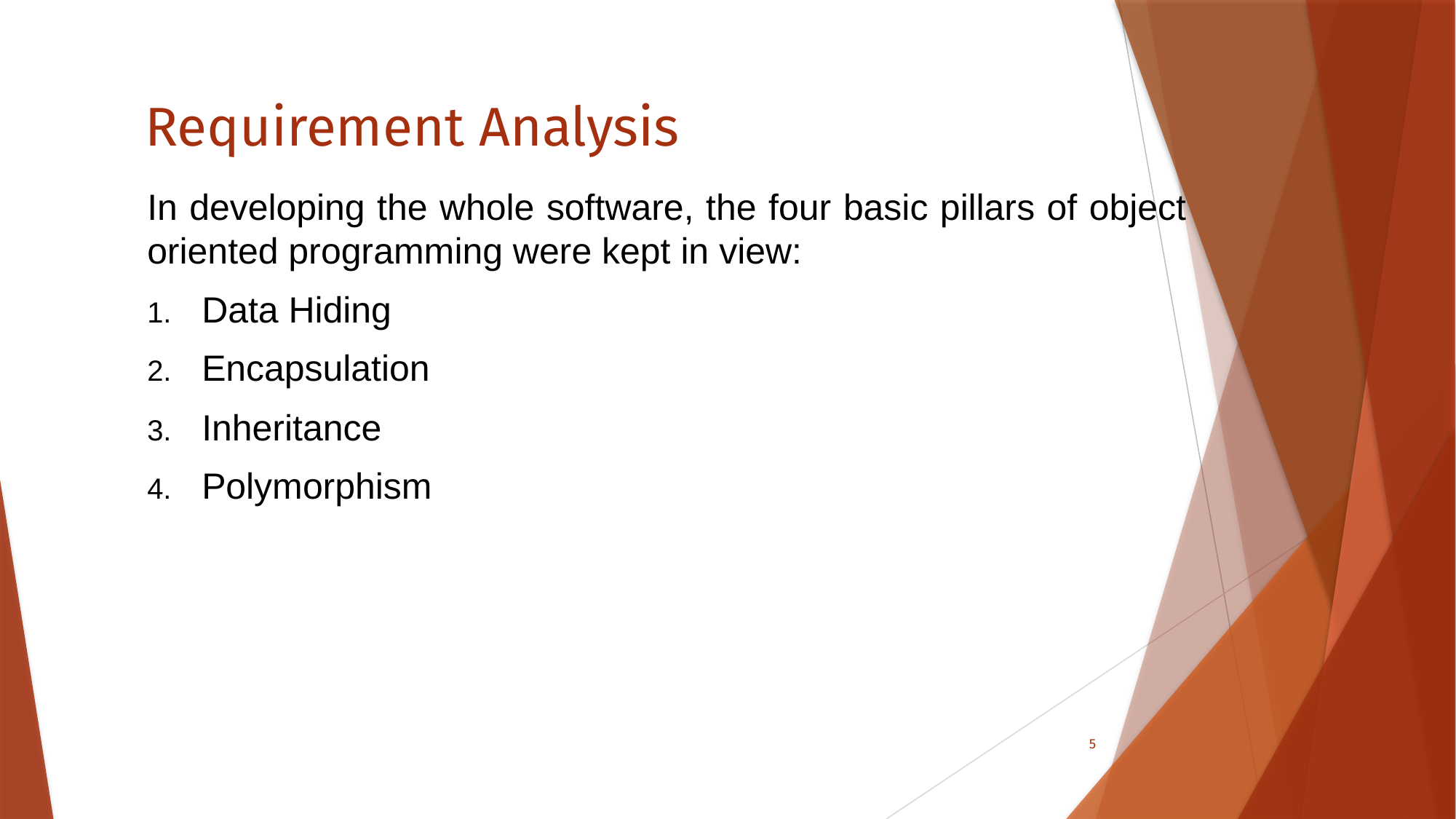

# Requirement Analysis
In developing the whole software, the four basic pillars of object oriented programming were kept in view:
Data Hiding
Encapsulation
Inheritance
Polymorphism

5